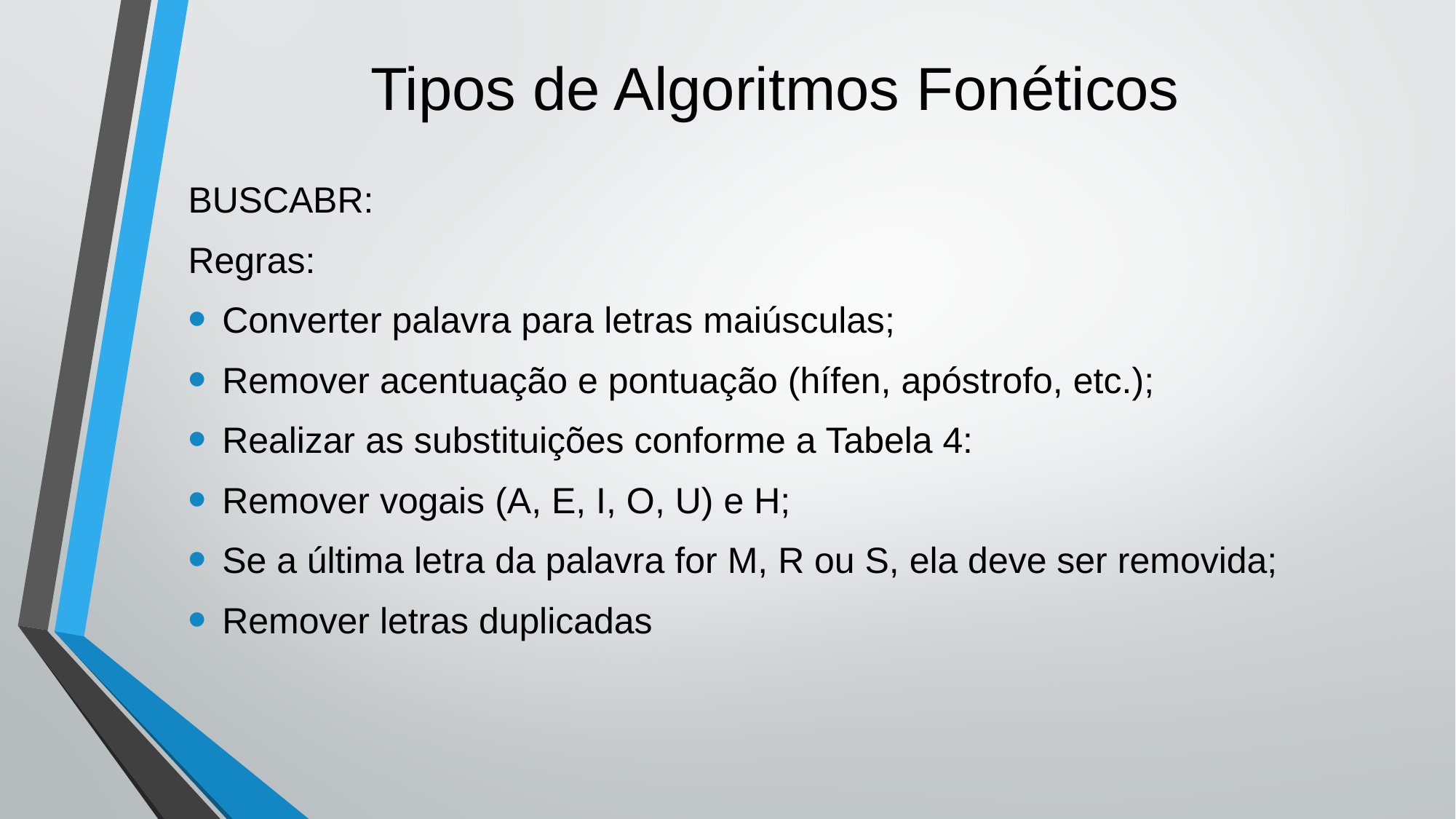

# Tipos de Algoritmos Fonéticos
BUSCABR:
Regras:
Converter palavra para letras maiúsculas;
Remover acentuação e pontuação (hífen, apóstrofo, etc.);
Realizar as substituições conforme a Tabela 4:
Remover vogais (A, E, I, O, U) e H;
Se a última letra da palavra for M, R ou S, ela deve ser removida;
Remover letras duplicadas